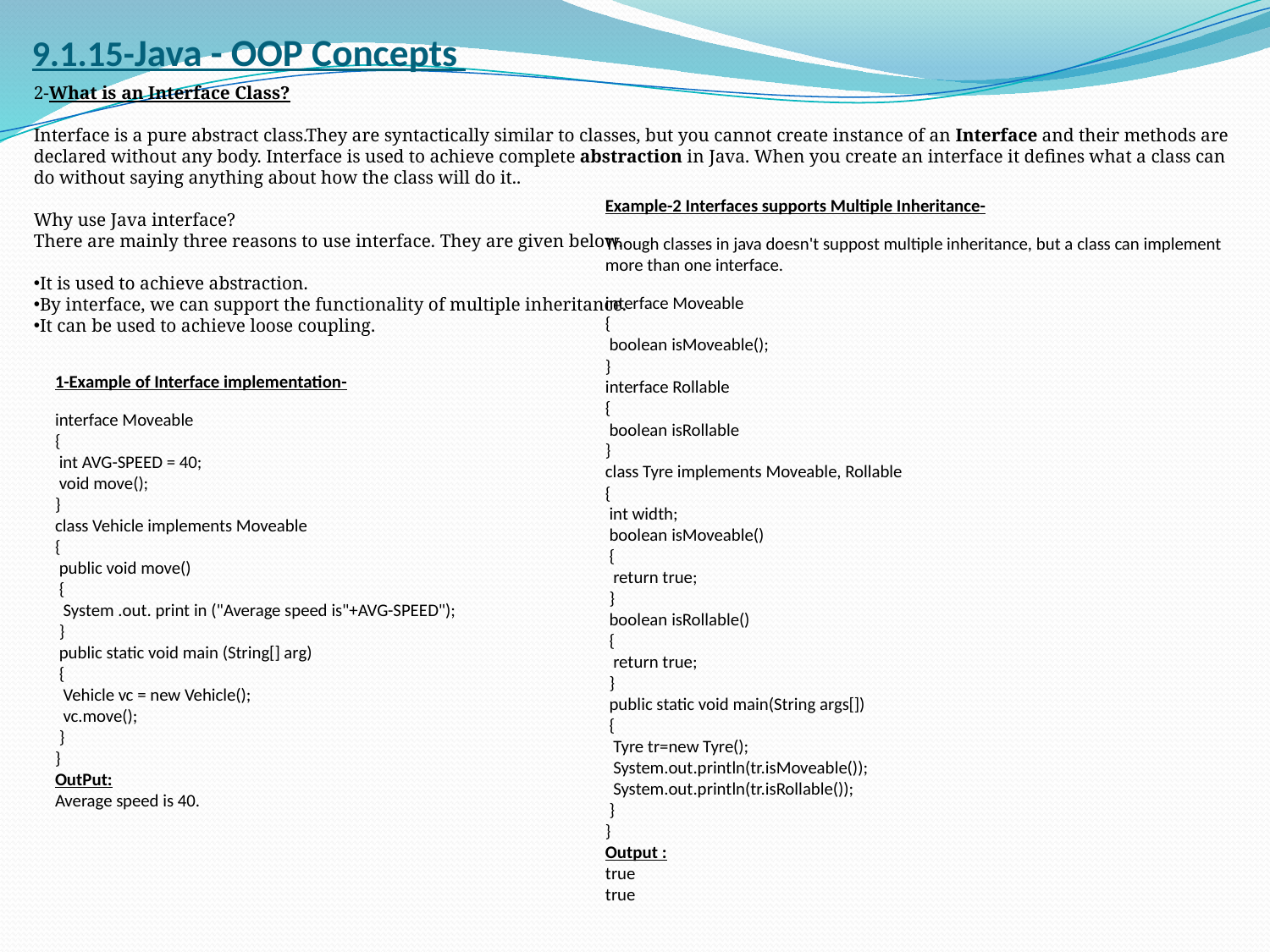

# 9.1.15-Java - OOP Concepts
2-What is an Interface Class?

Interface is a pure abstract class.They are syntactically similar to classes, but you cannot create instance of an Interface and their methods are declared without any body. Interface is used to achieve complete abstraction in Java. When you create an interface it defines what a class can do without saying anything about how the class will do it..

Why use Java interface?
There are mainly three reasons to use interface. They are given below.

It is used to achieve abstraction.
By interface, we can support the functionality of multiple inheritance.
It can be used to achieve loose coupling.
Example-2 Interfaces supports Multiple Inheritance-

Though classes in java doesn't suppost multiple inheritance, but a class can implement more than one interface.

interface Moveable
{
 boolean isMoveable();
}
interface Rollable
{
 boolean isRollable
}
class Tyre implements Moveable, Rollable
{
 int width;
 boolean isMoveable()
 {
  return true;
 }
 boolean isRollable()
 {
  return true;
 }
 public static void main(String args[])
 {
  Tyre tr=new Tyre();
  System.out.println(tr.isMoveable());
  System.out.println(tr.isRollable());
 }
}
Output :
true
true
1-Example of Interface implementation-

interface Moveable
{
 int AVG-SPEED = 40;
 void move();
}
class Vehicle implements Moveable
{
 public void move()
 {
  System .out. print in ("Average speed is"+AVG-SPEED");
 }
 public static void main (String[] arg)
 {
  Vehicle vc = new Vehicle();
  vc.move();
 }
}
OutPut:
Average speed is 40.